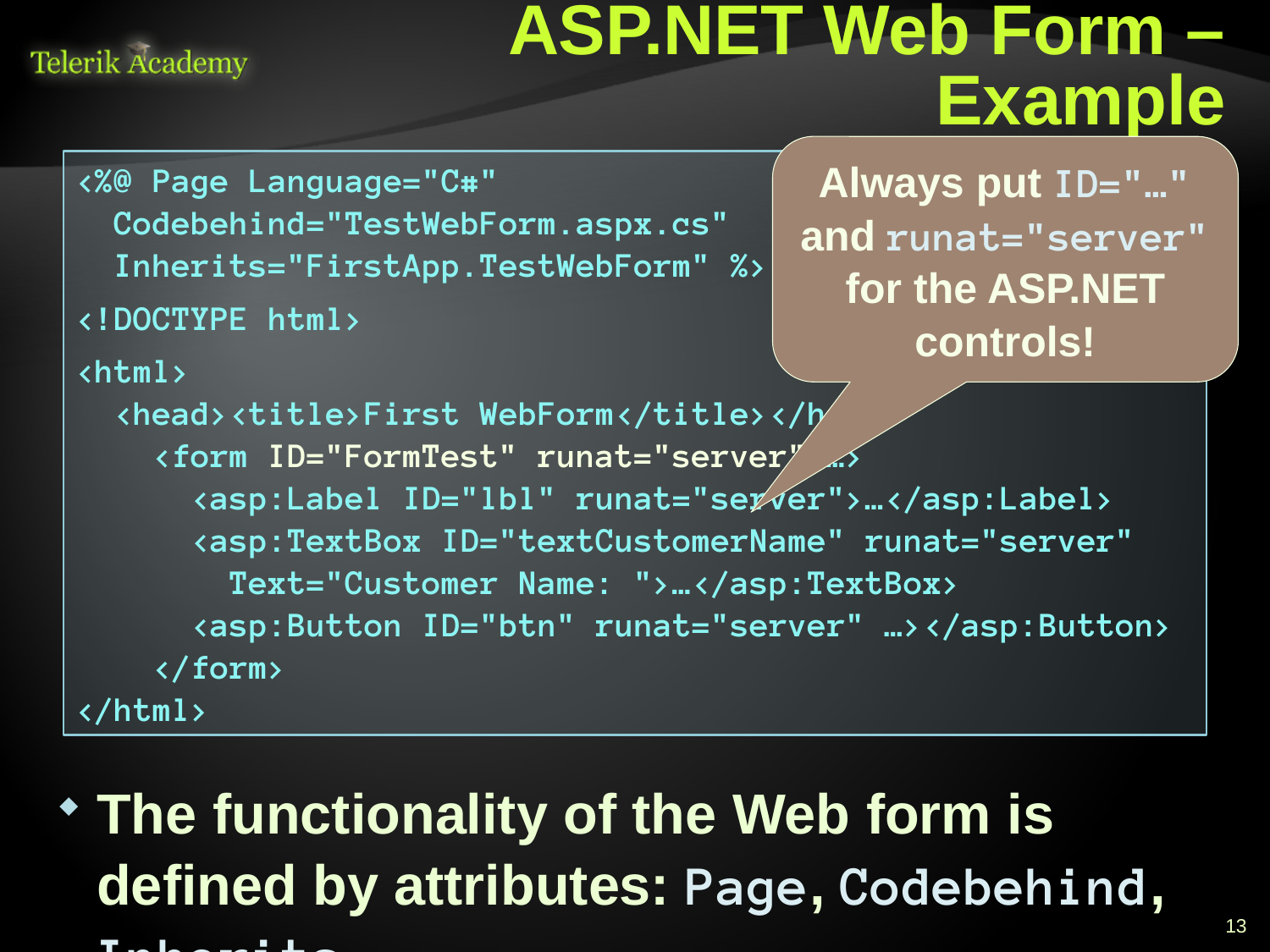

# ASP.NET Web Form – Example
Always put ID="…" and runat="server" for the ASP.NET controls!
<%@ Page Language="C#"
  Codebehind="TestWebForm.aspx.cs"
  Inherits="FirstApp.TestWebForm" %>
<!DOCTYPE html>
<html>
  <head><title>First WebForm</title></head>
    <form ID="FormTest" runat="server" …>
      <asp:Label ID="lbl" runat="server">…</asp:Label>
      <asp:TextBox ID="textCustomerName" runat="server"
        Text="Customer Name: ">…</asp:TextBox>
      <asp:Button ID="btn" runat="server" …></asp:Button>
    </form>
</html>
The functionality of the Web form is defined by attributes: Page, Codebehind, Inherits
13